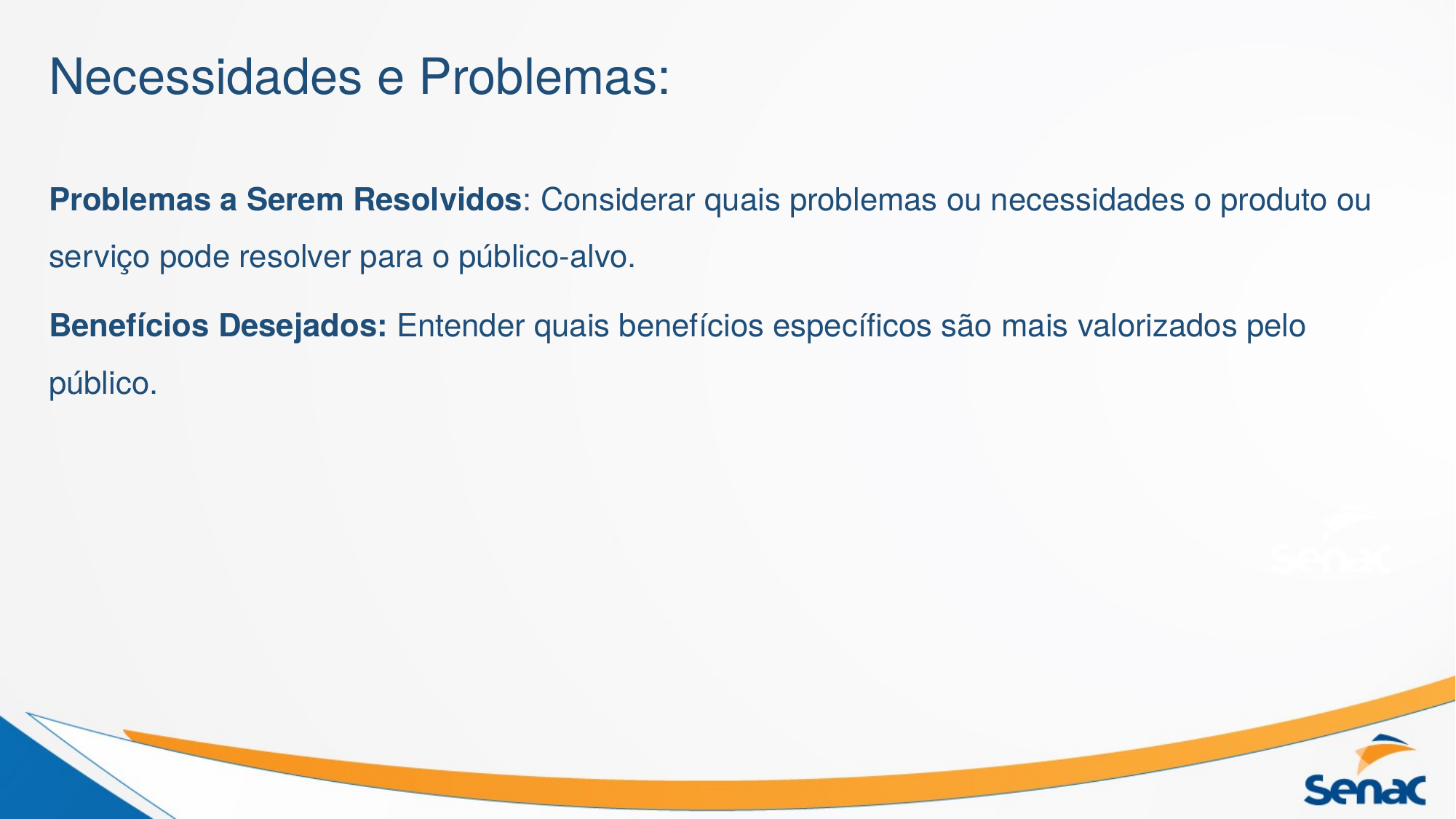

# Necessidades e Problemas:
Problemas a Serem Resolvidos: Considerar quais problemas ou necessidades o produto ou serviço pode resolver para o público-alvo.
Benefícios Desejados: Entender quais benefícios específicos são mais valorizados pelo público.